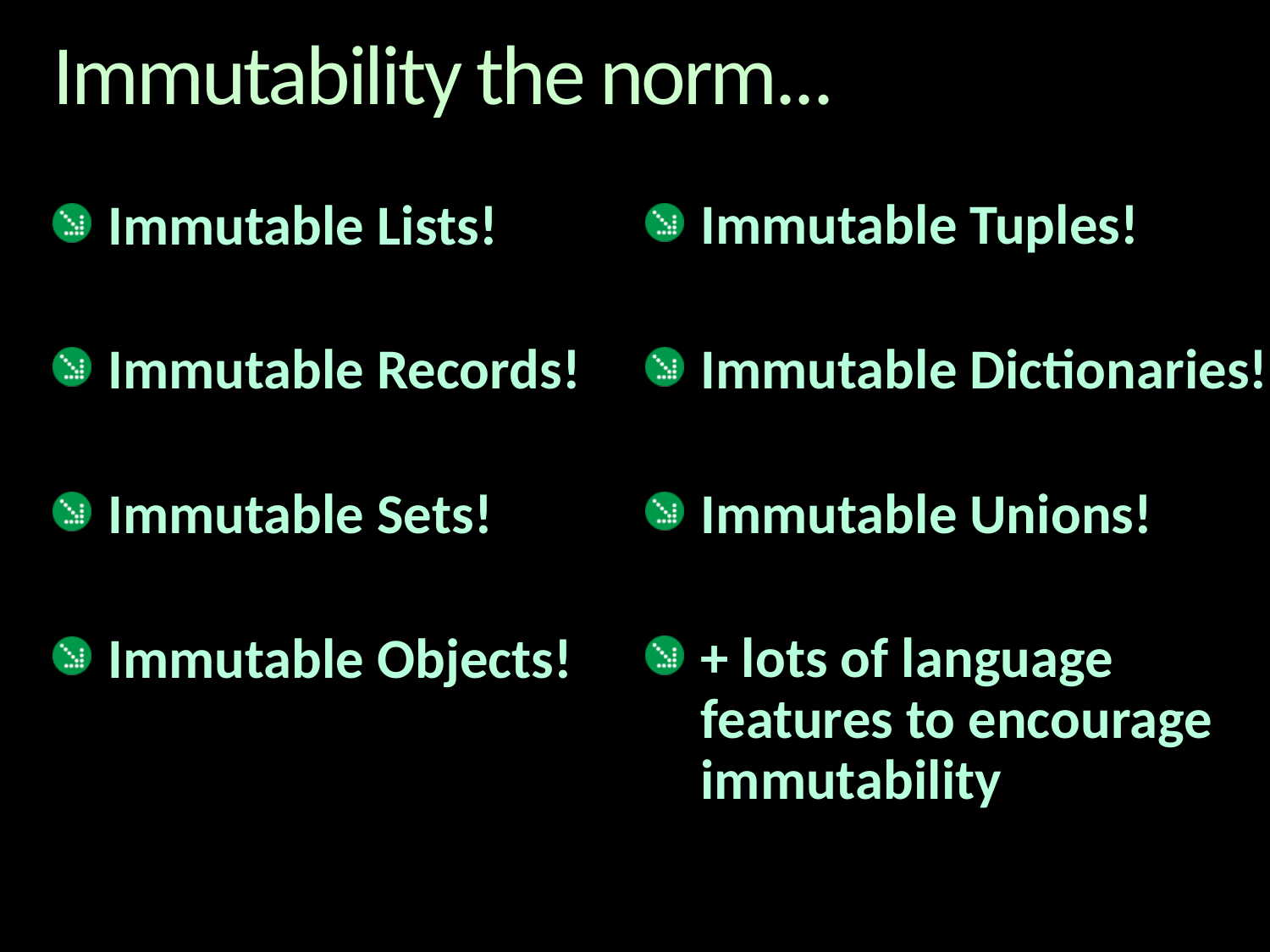

# Immutability the norm...
Immutable Tuples!

Immutable Dictionaries!

Immutable Unions!

+ lots of language features to encourage immutability

Immutable Lists!

Immutable Records!

Immutable Sets!

Immutable Objects!